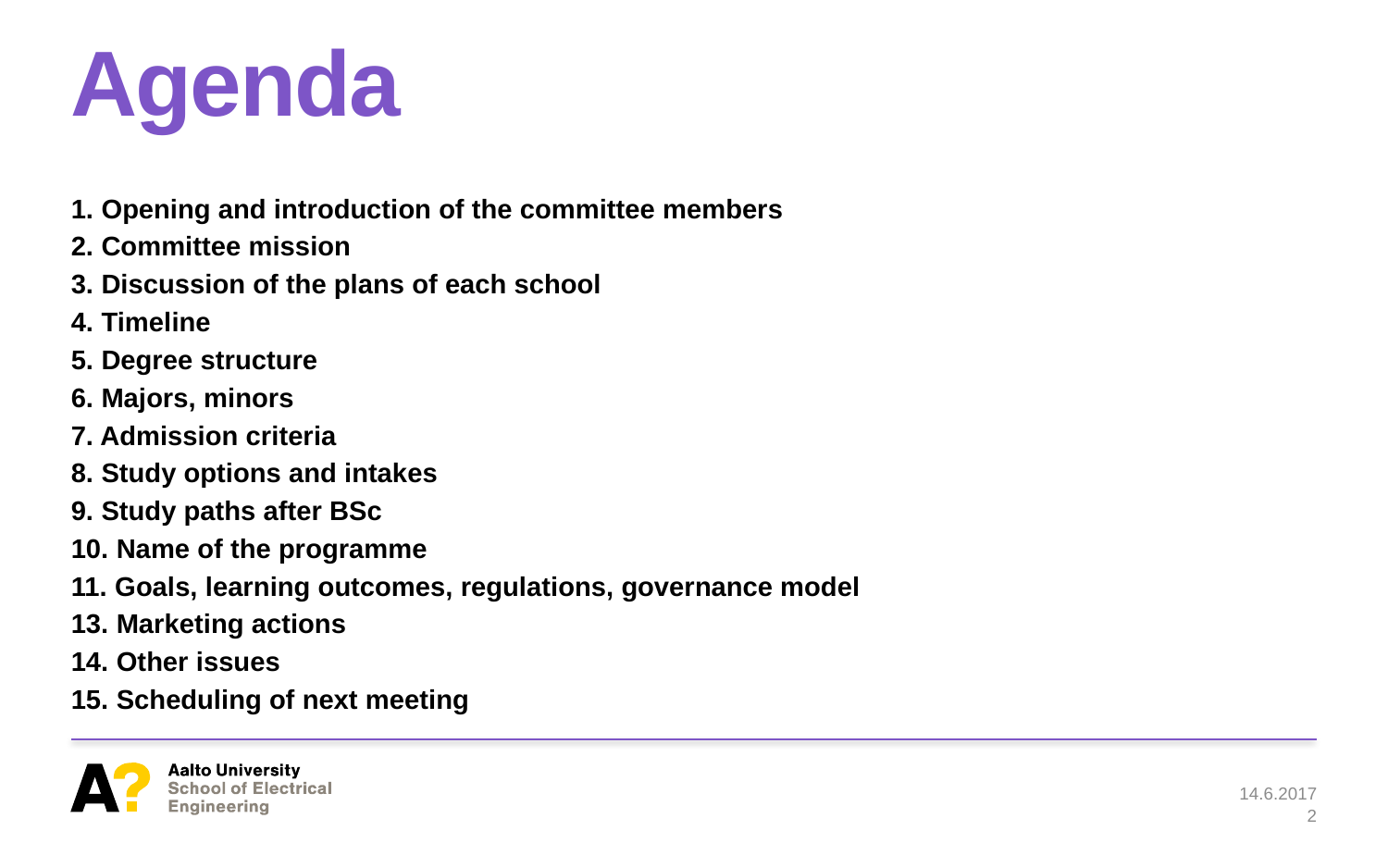

# Agenda
1. Opening and introduction of the committee members
2. Committee mission
3. Discussion of the plans of each school
4. Timeline
5. Degree structure
6. Majors, minors
7. Admission criteria
8. Study options and intakes
9. Study paths after BSc
10. Name of the programme
11. Goals, learning outcomes, regulations, governance model
13. Marketing actions
14. Other issues
15. Scheduling of next meeting
14.6.2017
2